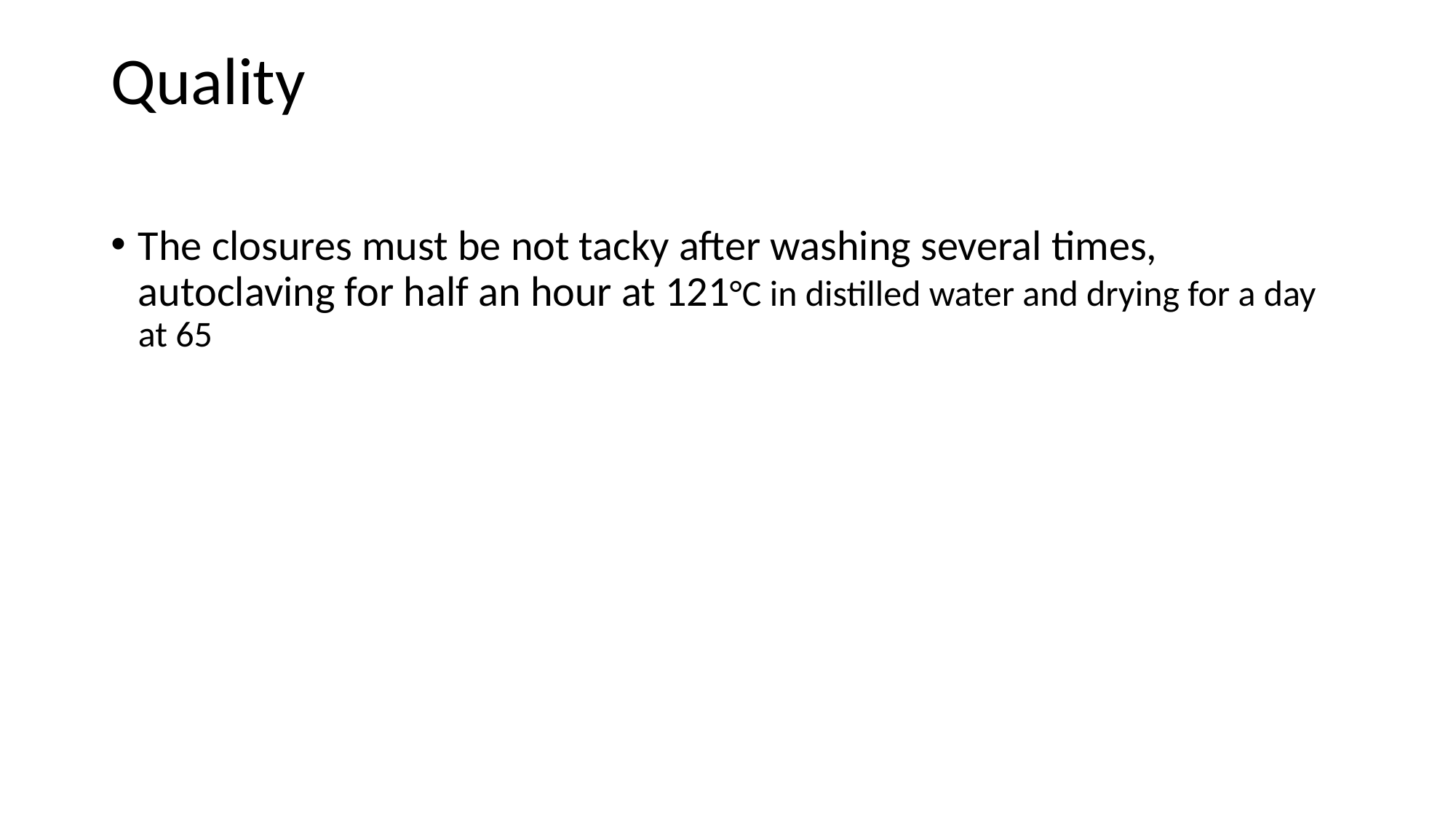

# Quality
The closures must be not tacky after washing several times, autoclaving for half an hour at 121°C in distilled water and drying for a day at 65